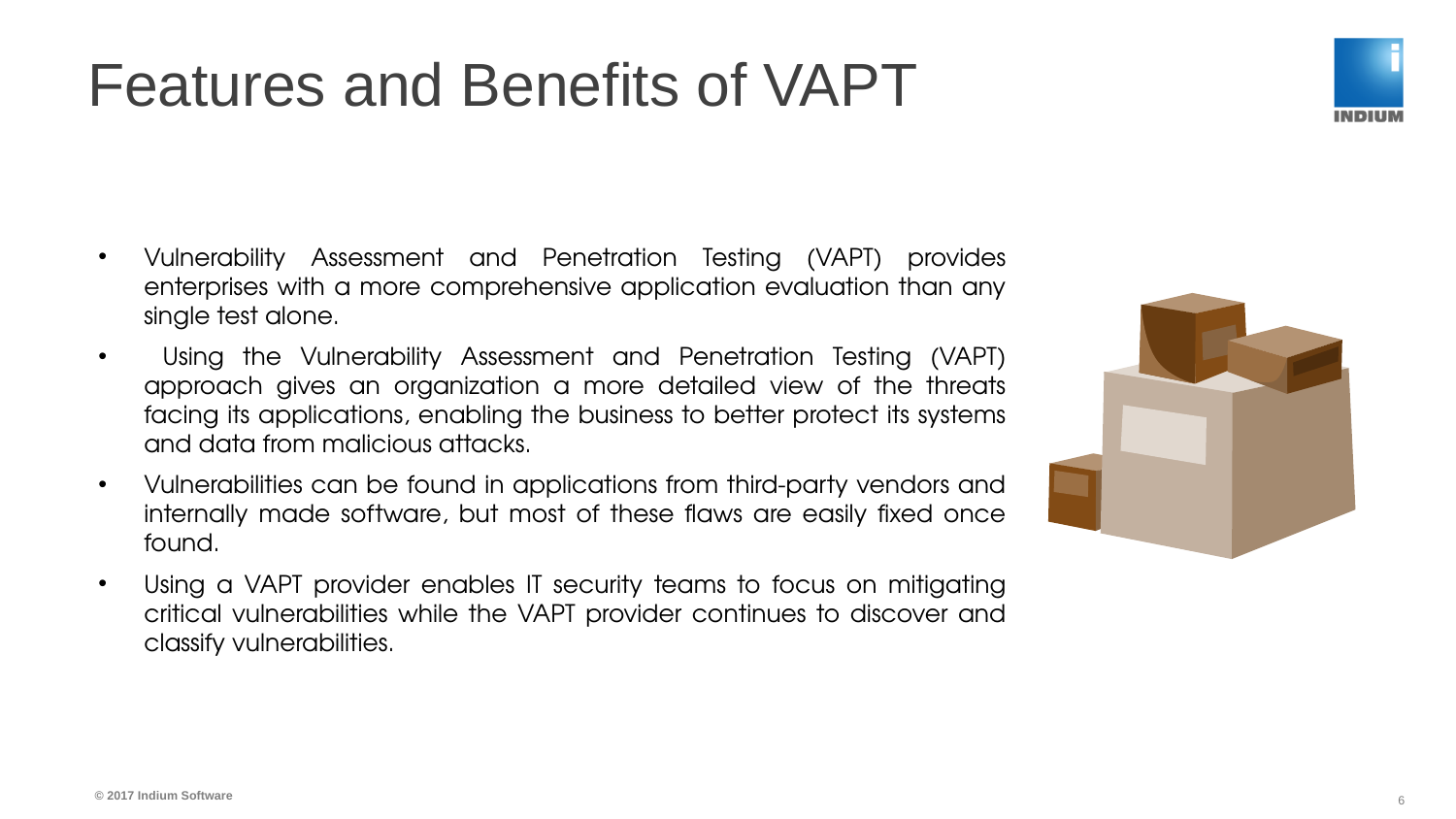

# Features and Benefits of VAPT
Vulnerability Assessment and Penetration Testing (VAPT) provides enterprises with a more comprehensive application evaluation than any single test alone.
 Using the Vulnerability Assessment and Penetration Testing (VAPT) approach gives an organization a more detailed view of the threats facing its applications, enabling the business to better protect its systems and data from malicious attacks.
Vulnerabilities can be found in applications from third-party vendors and internally made software, but most of these flaws are easily fixed once found.
Using a VAPT provider enables IT security teams to focus on mitigating critical vulnerabilities while the VAPT provider continues to discover and classify vulnerabilities.

© 2017 Indium Software
6